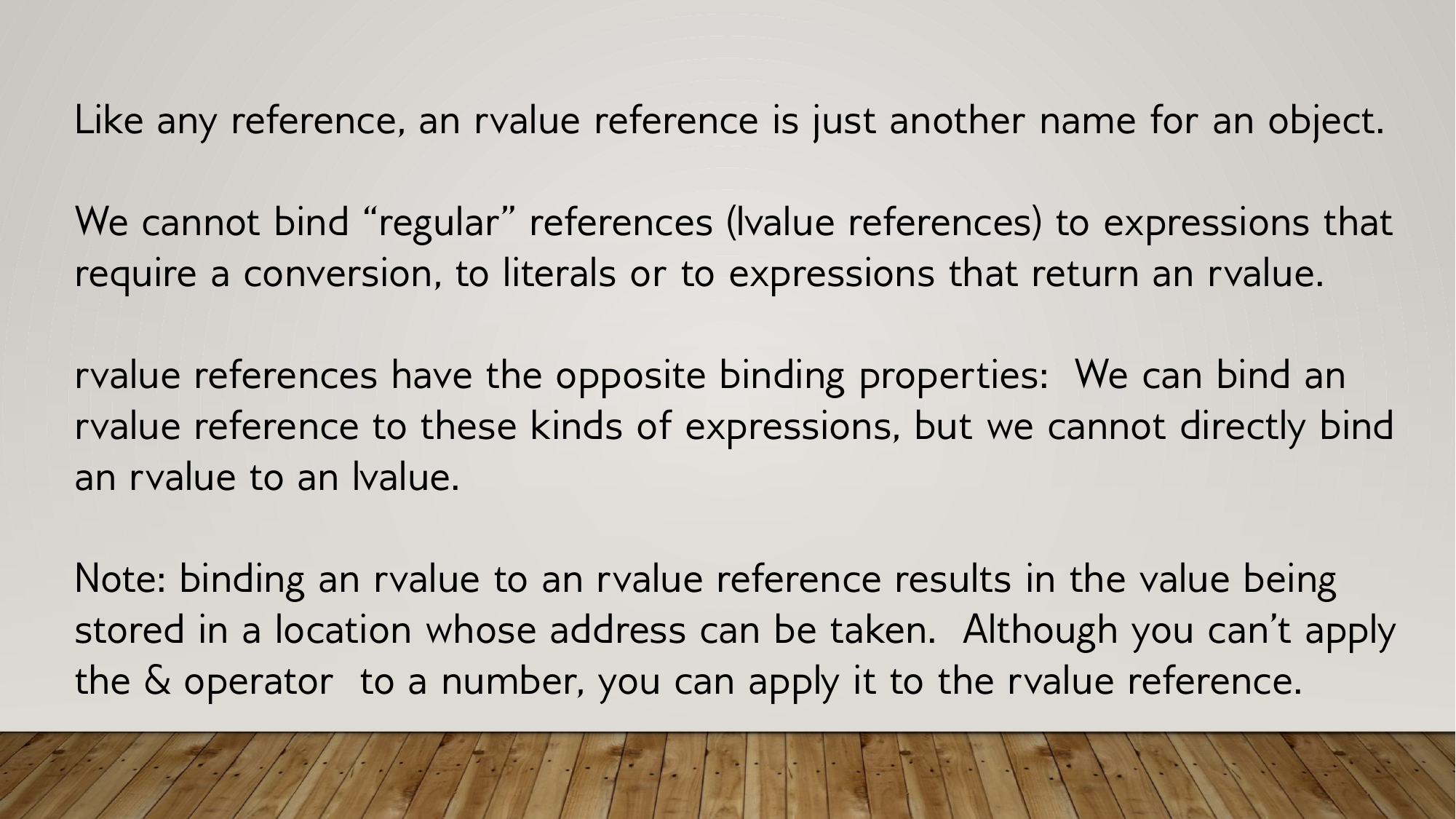

Like any reference, an rvalue reference is just another name for an object.

We cannot bind “regular” references (lvalue references) to expressions that
require a conversion, to literals or to expressions that return an rvalue.

rvalue references have the opposite binding properties:  We can bind an
rvalue reference to these kinds of expressions, but we cannot directly bind
an rvalue to an lvalue.

Note: binding an rvalue to an rvalue reference results in the value being
stored in a location whose address can be taken.  Although you can’t apply
the & operator  to a number, you can apply it to the rvalue reference.